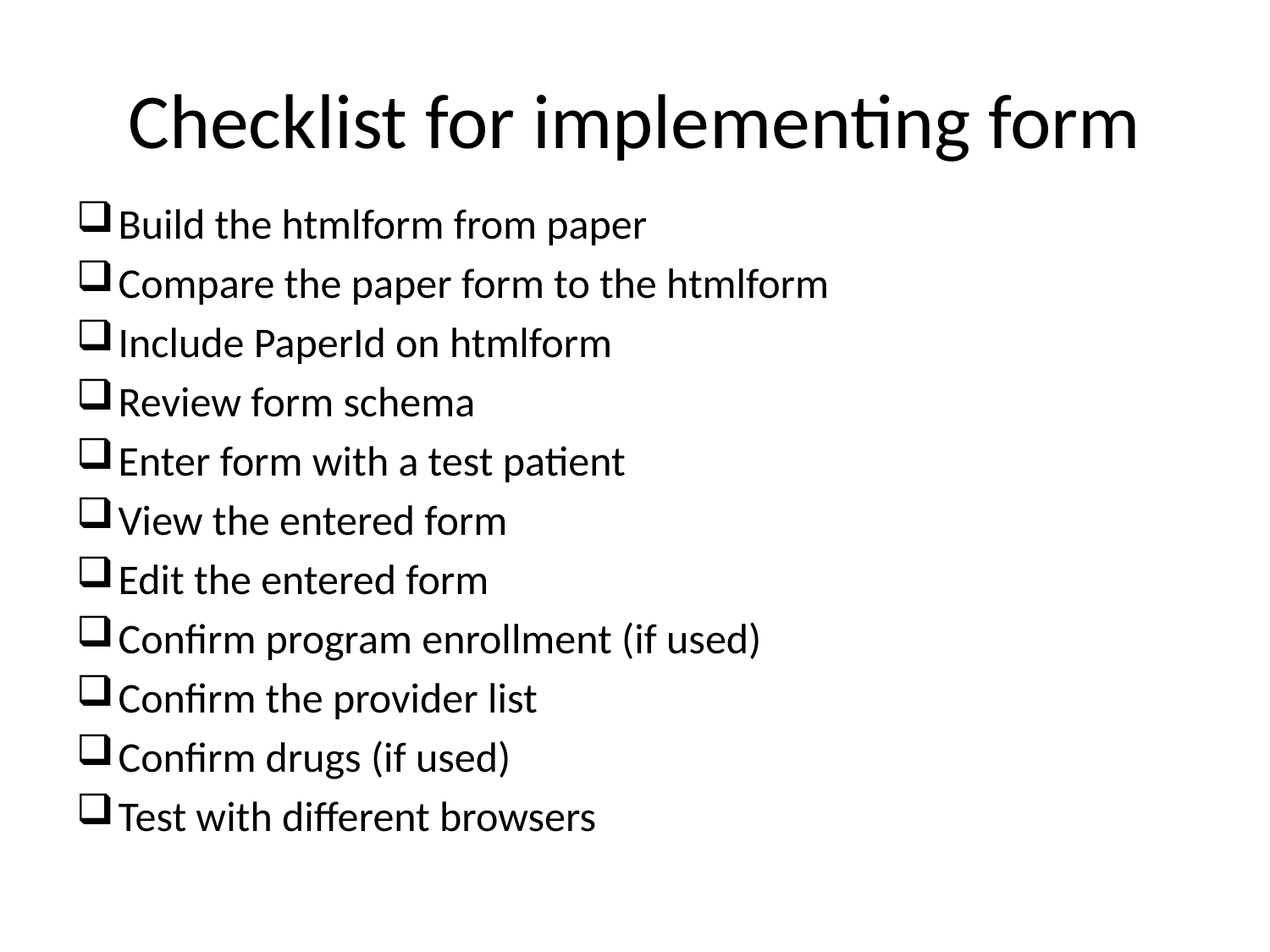

# Checklist for implementing form
Build the htmlform from paper
Compare the paper form to the htmlform
Include PaperId on htmlform
Review form schema
Enter form with a test patient
View the entered form
Edit the entered form
Confirm program enrollment (if used)
Confirm the provider list
Confirm drugs (if used)
Test with different browsers